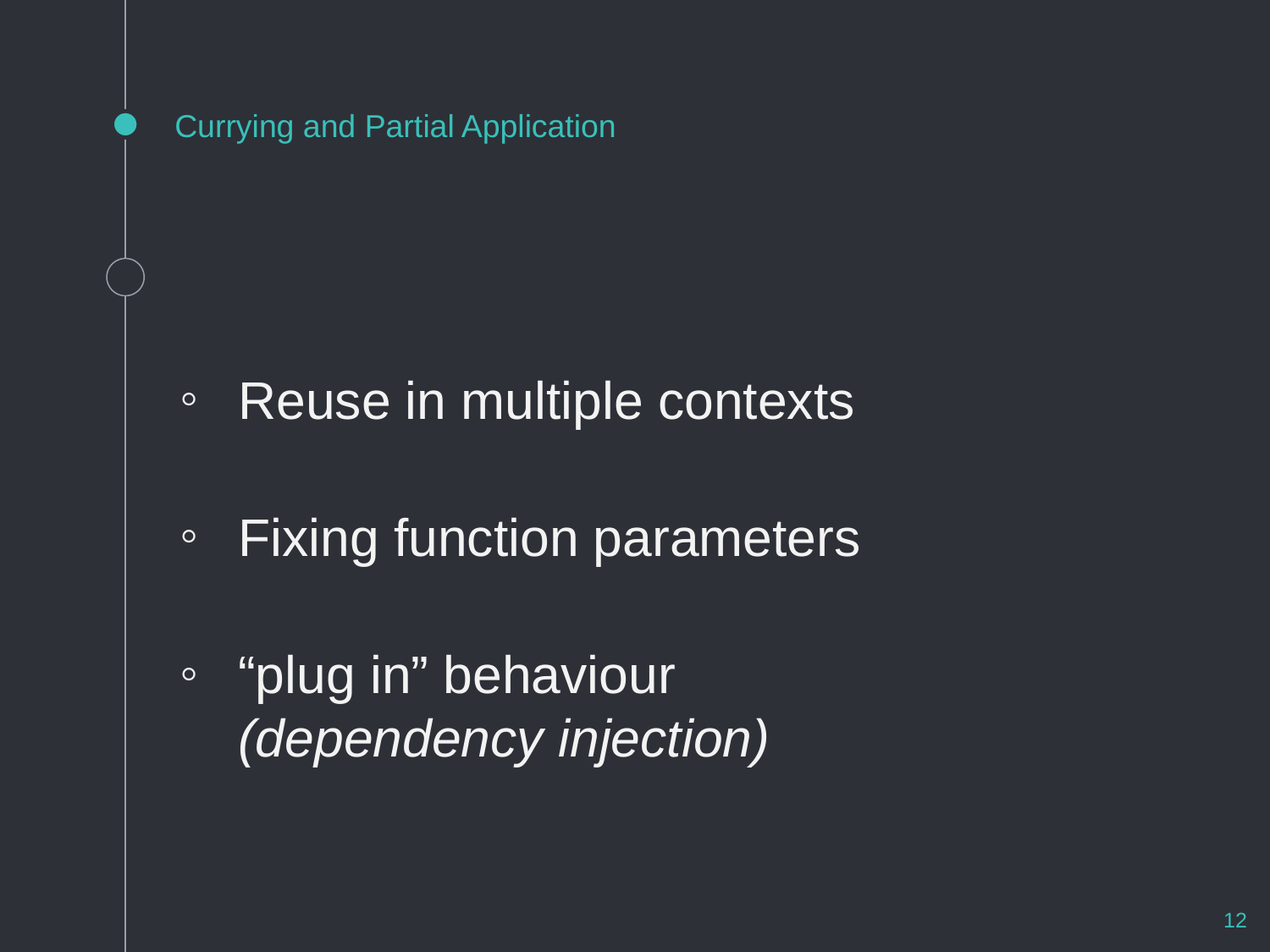

# Currying and Partial Application
Reuse in multiple contexts
Fixing function parameters
“plug in” behaviour
(dependency injection)
12